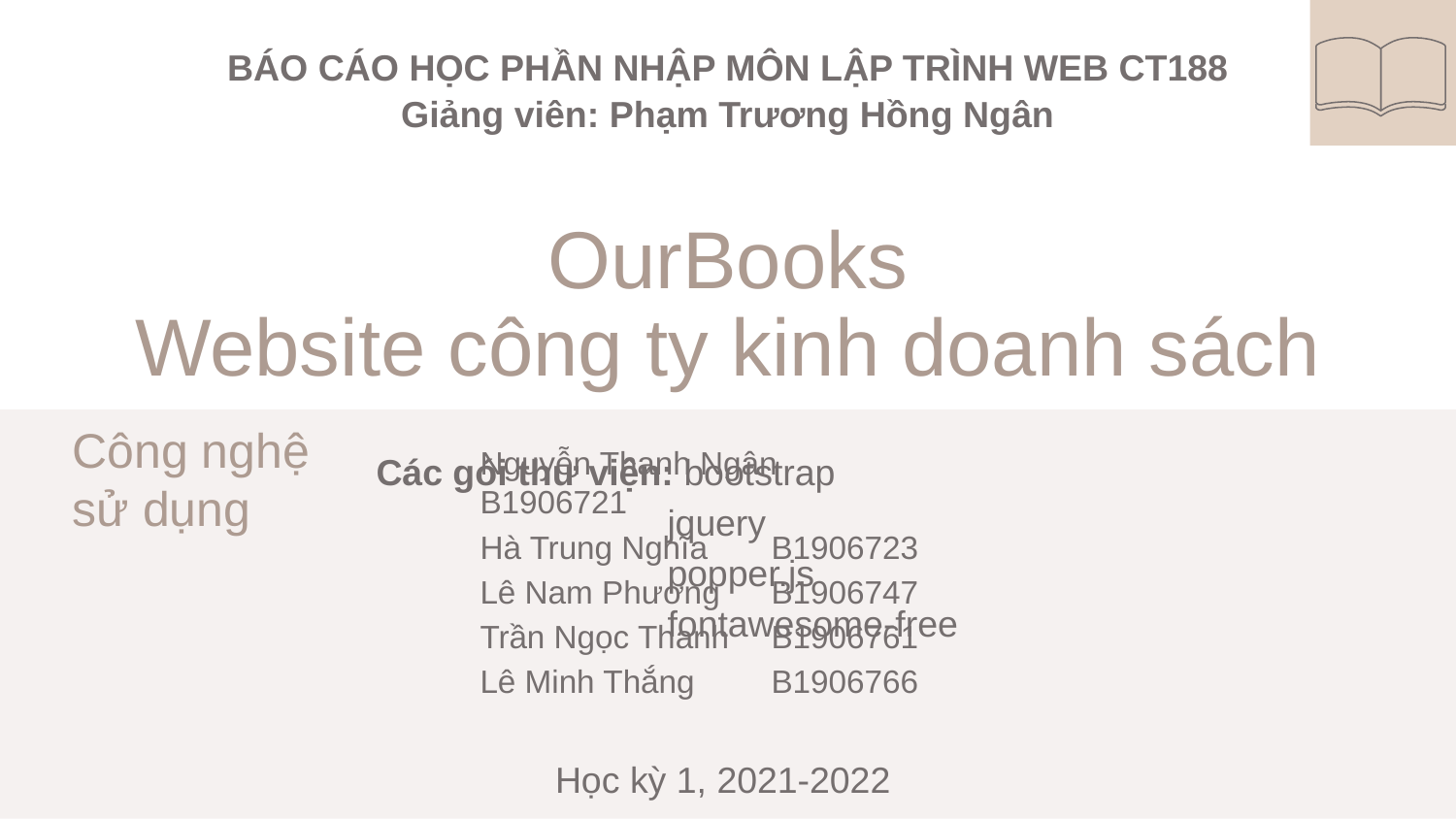

BÁO CÁO HỌC PHẦN NHẬP MÔN LẬP TRÌNH WEB CT188

Giảng viên: Phạm Trương Hồng Ngân
# OurBooks Website công ty kinh doanh sách
Công nghệ sử dụng
Các gói thư viện: bootstrap
		jquery
		popper.js
		fontawesome-free

Nguyễn Thanh Ngân 	B1906721
Hà Trung Nghĩa 	B1906723
Lê Nam Phương 	B1906747
Trần Ngọc Thanh 	B1906761
Lê Minh Thắng 	B1906766
Học kỳ 1, 2021-2022